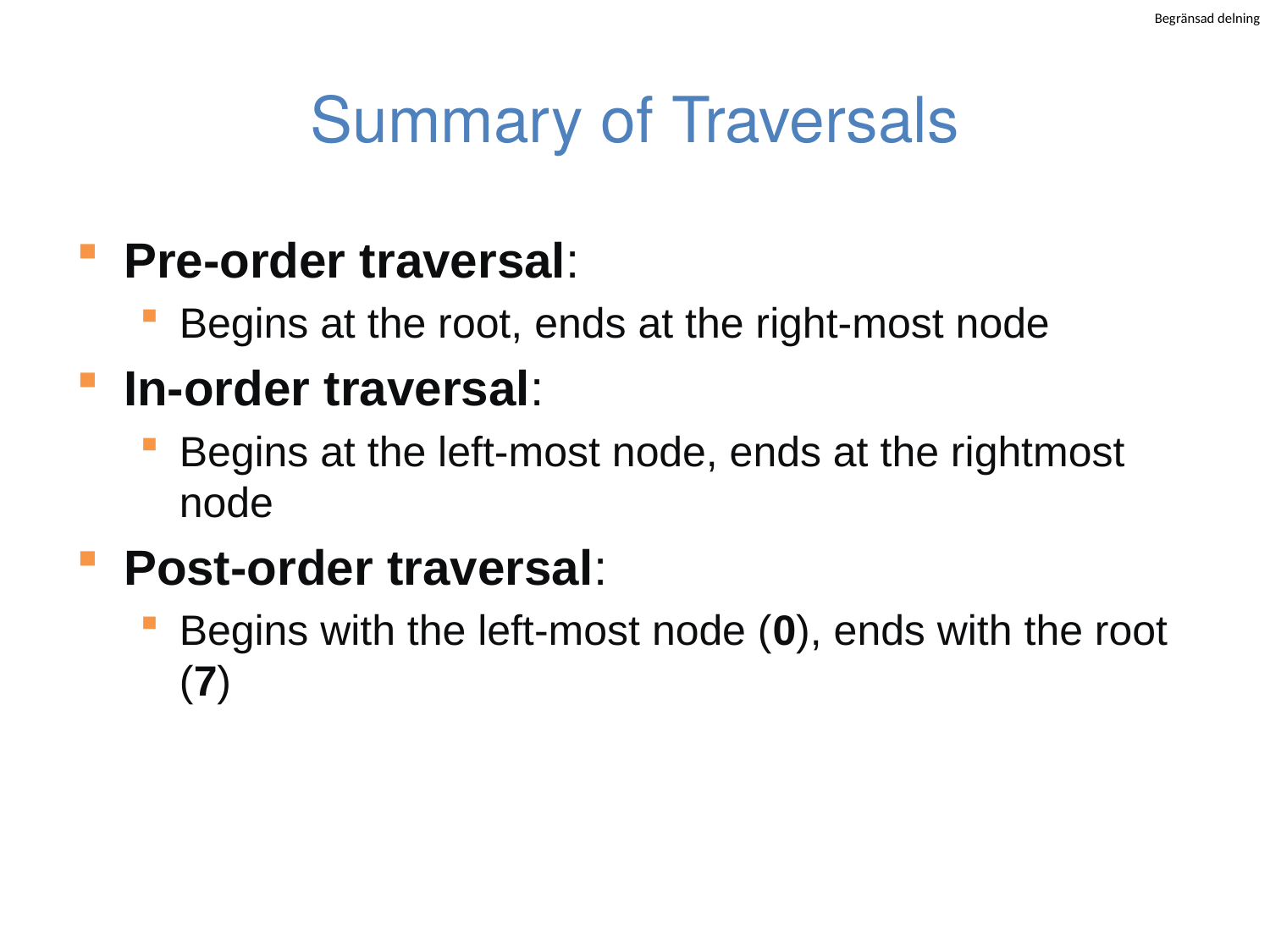

# Summary of Traversals
Pre-order traversal:
Begins at the root, ends at the right-most node
In-order traversal:
Begins at the left-most node, ends at the rightmost node
Post-order traversal:
Begins with the left-most node (0), ends with the root (7)